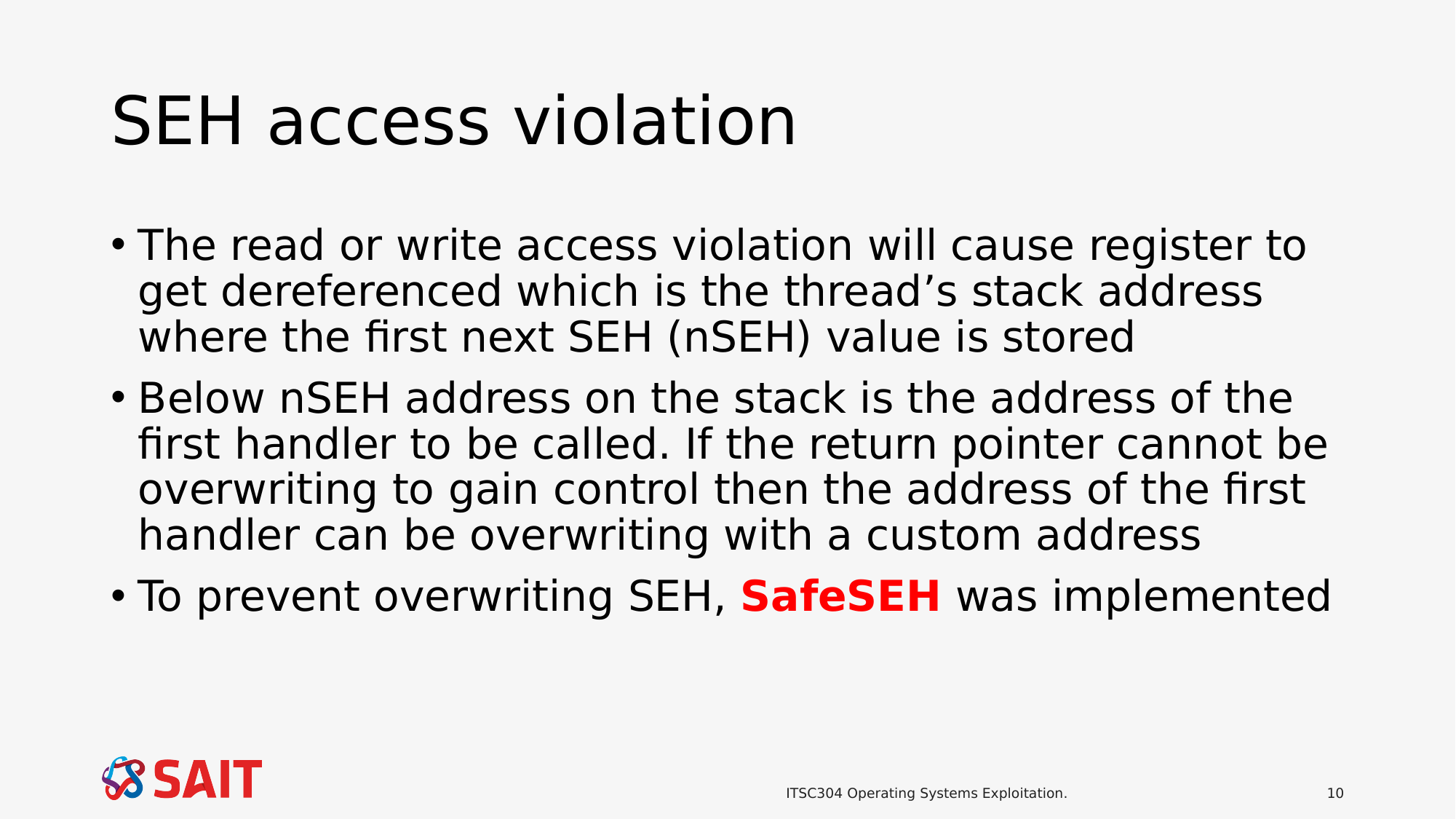

# SEH access violation
The read or write access violation will cause register to get dereferenced which is the thread’s stack address where the first next SEH (nSEH) value is stored
Below nSEH address on the stack is the address of the first handler to be called. If the return pointer cannot be overwriting to gain control then the address of the first handler can be overwriting with a custom address
To prevent overwriting SEH, SafeSEH was implemented
ITSC304 Operating Systems Exploitation.
10